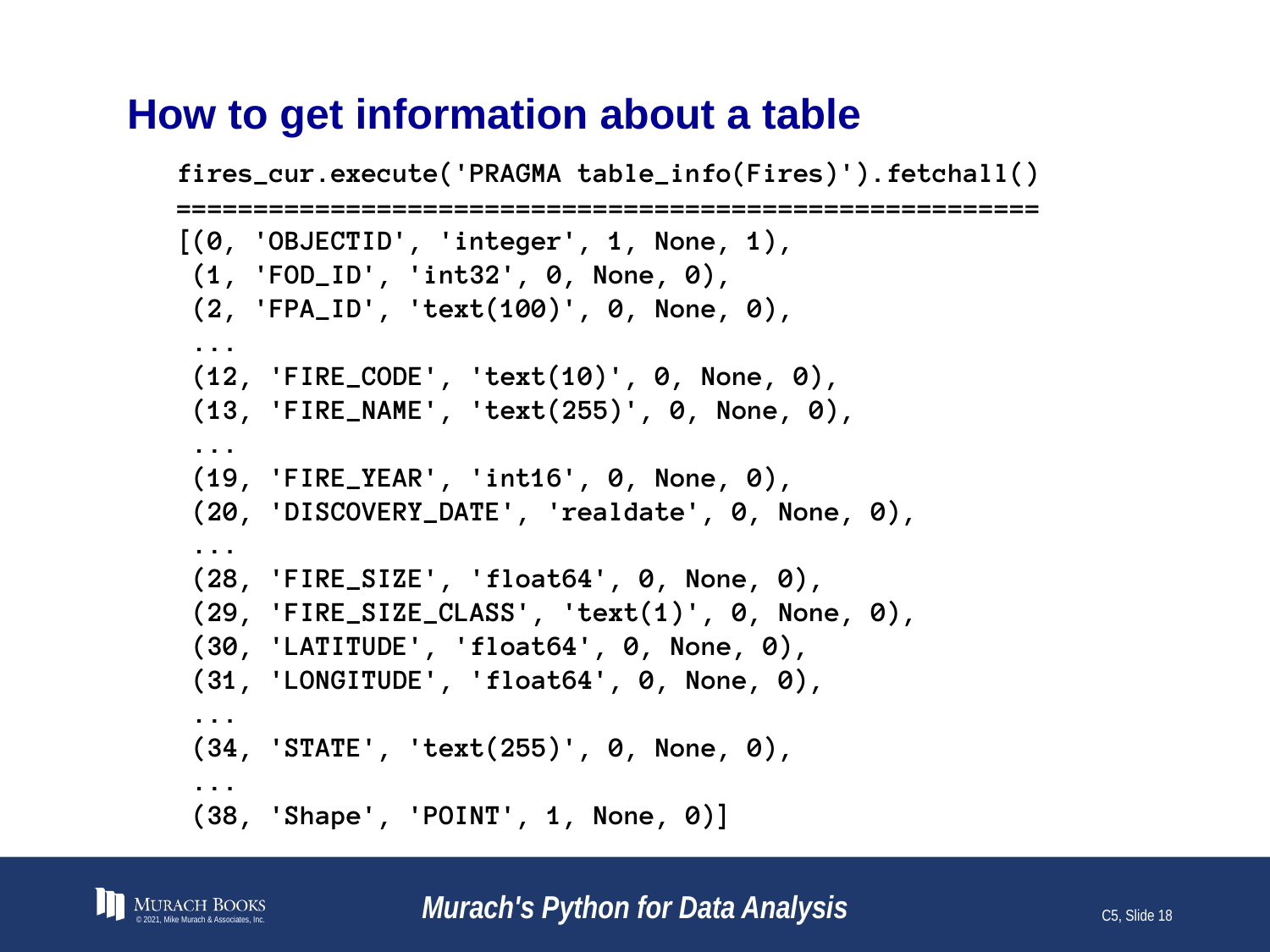

# How to get information about a table
fires_cur.execute('PRAGMA table_info(Fires)').fetchall()
========================================================
[(0, 'OBJECTID', 'integer', 1, None, 1),
 (1, 'FOD_ID', 'int32', 0, None, 0),
 (2, 'FPA_ID', 'text(100)', 0, None, 0),
 ...
 (12, 'FIRE_CODE', 'text(10)', 0, None, 0),
 (13, 'FIRE_NAME', 'text(255)', 0, None, 0),
 ...
 (19, 'FIRE_YEAR', 'int16', 0, None, 0),
 (20, 'DISCOVERY_DATE', 'realdate', 0, None, 0),
 ...
 (28, 'FIRE_SIZE', 'float64', 0, None, 0),
 (29, 'FIRE_SIZE_CLASS', 'text(1)', 0, None, 0),
 (30, 'LATITUDE', 'float64', 0, None, 0),
 (31, 'LONGITUDE', 'float64', 0, None, 0),
 ...
 (34, 'STATE', 'text(255)', 0, None, 0),
 ...
 (38, 'Shape', 'POINT', 1, None, 0)]

© 2021, Mike Murach & Associates, Inc.
Murach's Python for Data Analysis

C5, Slide 18